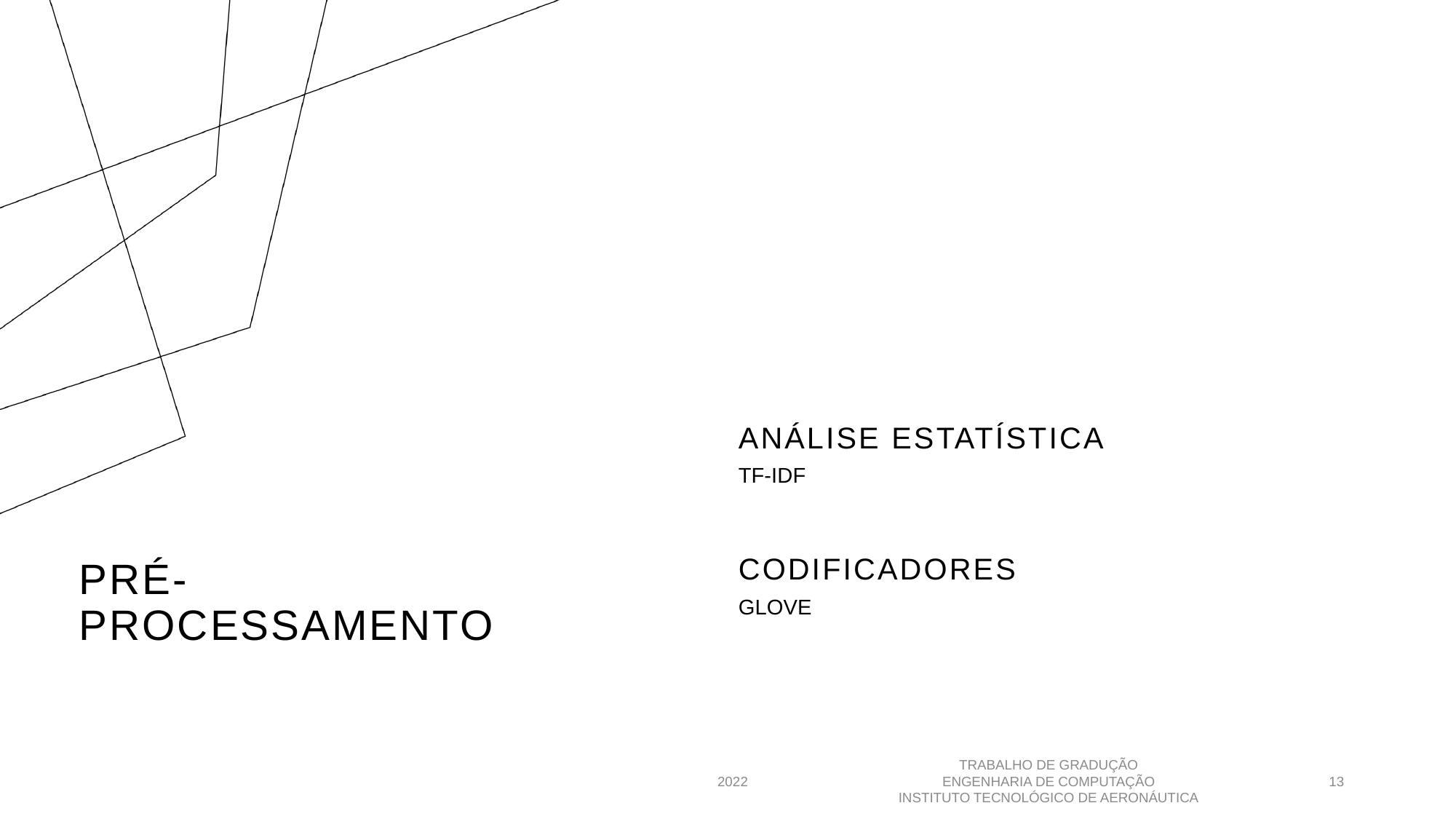

ANÁLISE ESTATÍSTICA
TF-IDF
# PRÉ-PROCESSAMENTO
CODIFICADORES
GLOVE
2022
TRABALHO DE GRADUÇÃO
ENGENHARIA DE COMPUTAÇÃO
INSTITUTO TECNOLÓGICO DE AERONÁUTICA
13